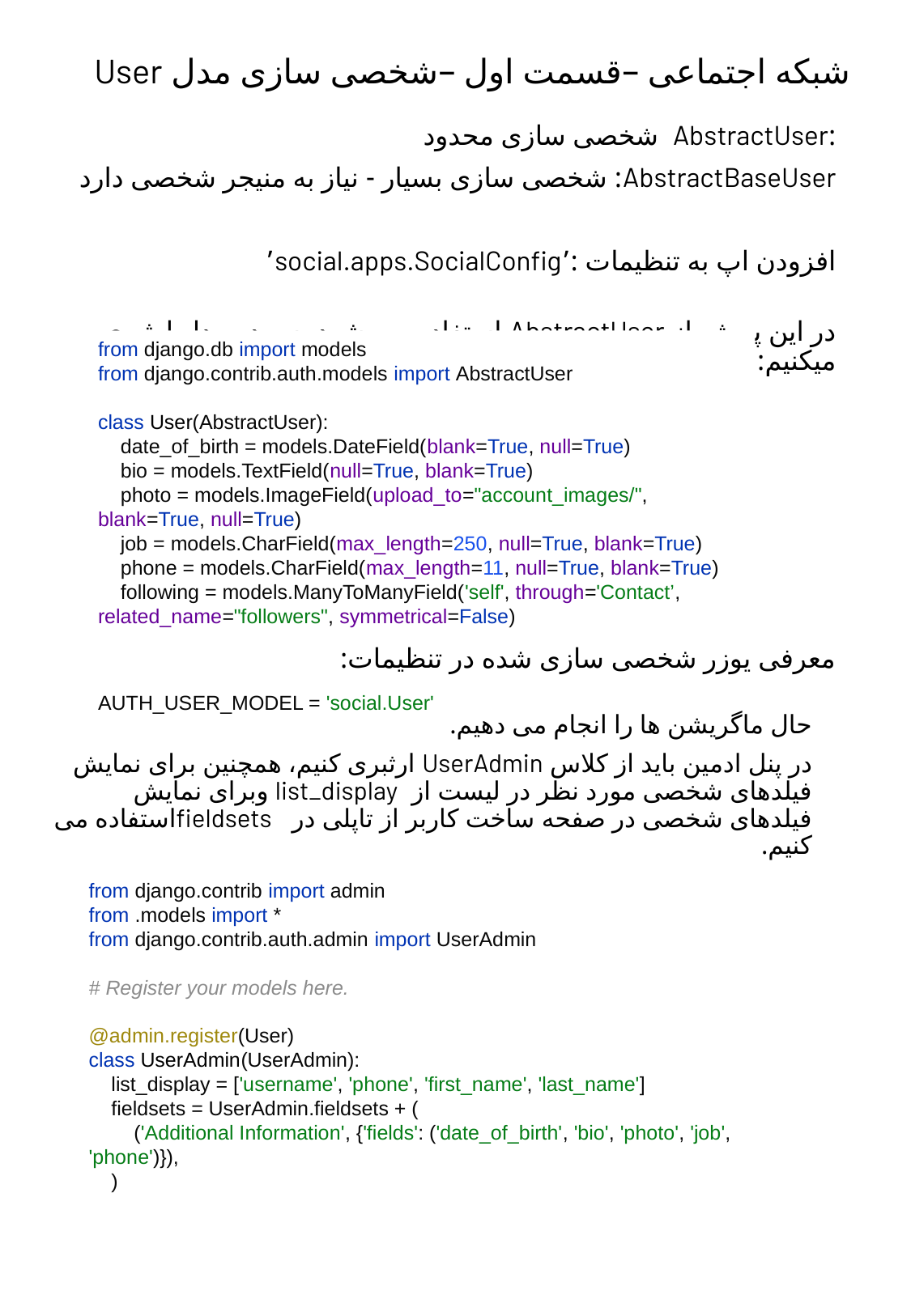

# شبکه اجتماعی –قسمت اول –شخصی سازی مدل User
:AbstractUser  شخصی سازی محدود
AbstractBaseUser: شخصی سازی بسیار - نیاز به منیجر شخصی دارد

افزودن اپ به تنظیمات :’social.apps.SocialConfig’
در این پروژه از AbstractUser استفاده می شود پس در مدل ارثبری میکنیم:

from django.db import models
from django.contrib.auth.models import AbstractUser
class User(AbstractUser):
    date_of_birth = models.DateField(blank=True, null=True)
    bio = models.TextField(null=True, blank=True)
    photo = models.ImageField(upload_to="account_images/", blank=True, null=True)
    job = models.CharField(max_length=250, null=True, blank=True)
    phone = models.CharField(max_length=11, null=True, blank=True)
    following = models.ManyToManyField('self', through='Contact’,        related_name="followers", symmetrical=False)

معرفی یوزر شخصی سازی شده در تنظیمات:

AUTH_USER_MODEL = 'social.User'
حال ماگریشن ها را انجام می دهیم.
در پنل ادمین باید از کلاس UserAdmin ارثبری کنیم، همچنین برای نمایش فیلدهای شخصی مورد نظر در لیست از  list_display وبرای نمایش فیلدهای شخصی در صفحه ساخت کاربر از تاپلی در   fieldsetsاستفاده می کنیم.
from django.contrib import admin
from .models import *
from django.contrib.auth.admin import UserAdmin
# Register your models here.
@admin.register(User)
class UserAdmin(UserAdmin):
    list_display = ['username', 'phone', 'first_name', 'last_name']
    fieldsets = UserAdmin.fieldsets + (
        ('Additional Information', {'fields': ('date_of_birth', 'bio', 'photo', 'job', 'phone')}),
    )